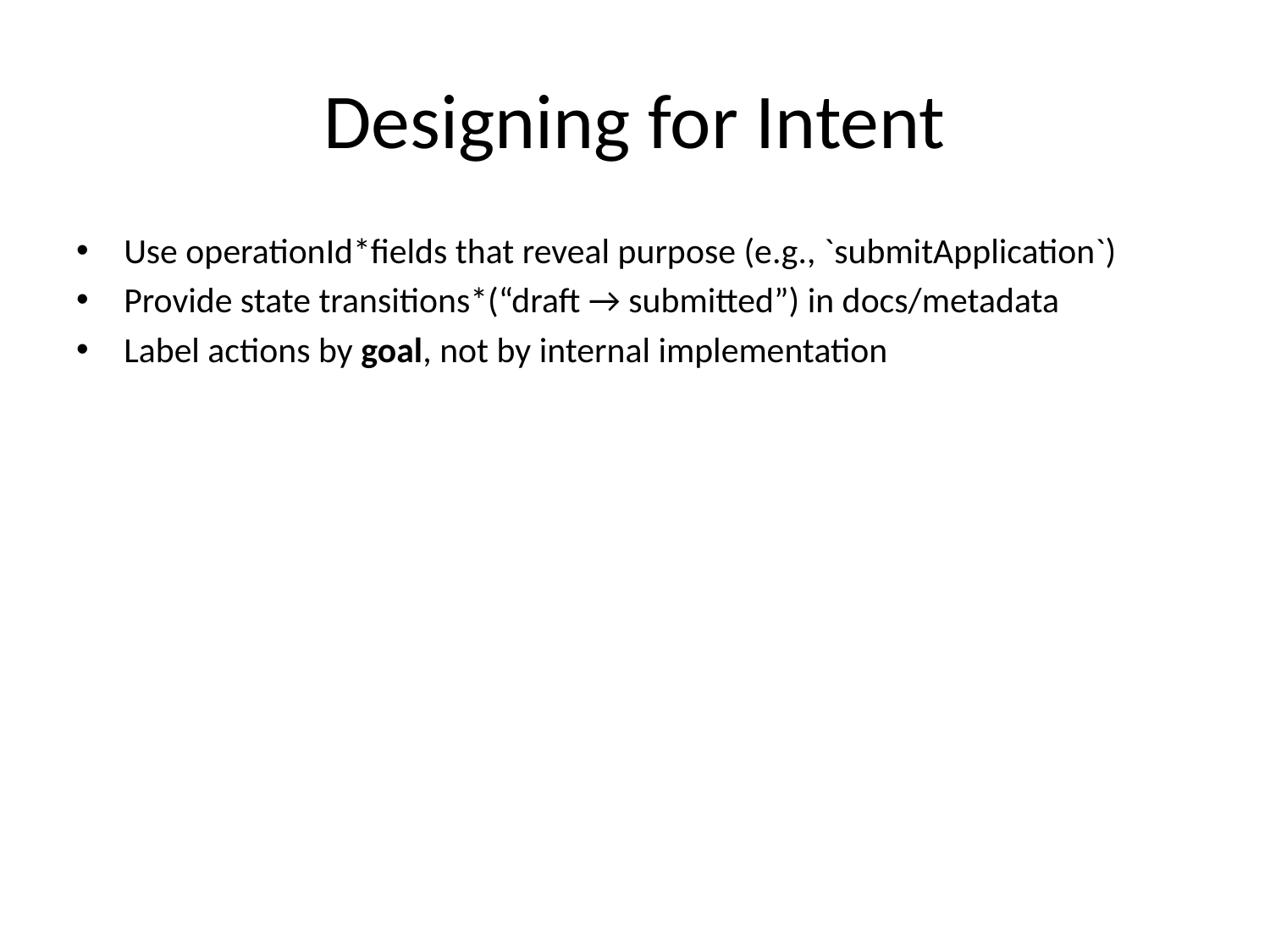

# Designing for Intent
Use operationId*fields that reveal purpose (e.g., `submitApplication`)
Provide state transitions*(“draft → submitted”) in docs/metadata
Label actions by goal, not by internal implementation